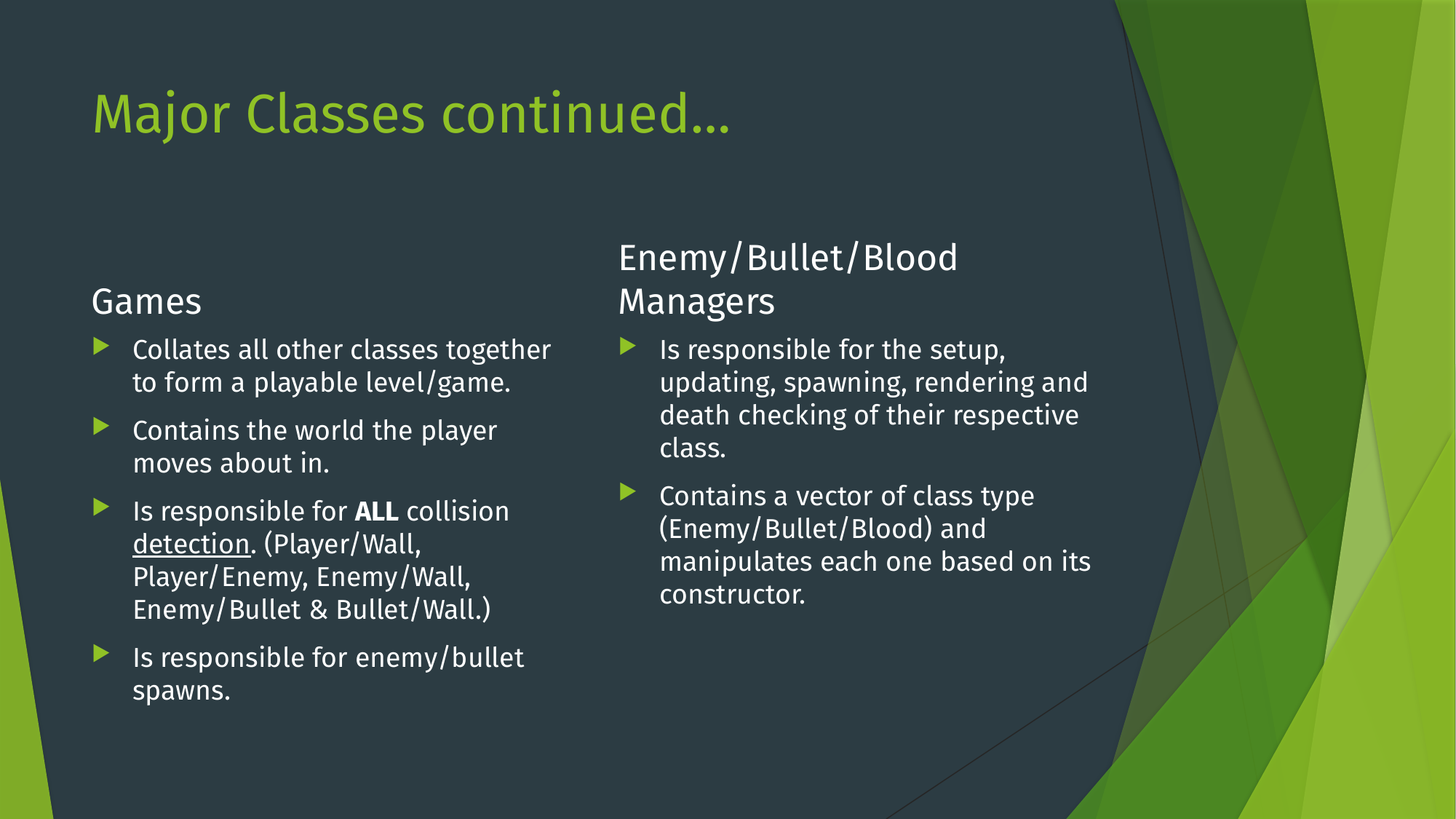

# Major Classes continued…
Games
Enemy/Bullet/Blood Managers
Collates all other classes together to form a playable level/game.
Contains the world the player moves about in.
Is responsible for ALL collision detection. (Player/Wall, Player/Enemy, Enemy/Wall, Enemy/Bullet & Bullet/Wall.)
Is responsible for enemy/bullet spawns.

Is responsible for the setup, updating, spawning, rendering and death checking of their respective class.
Contains a vector of class type (Enemy/Bullet/Blood) and manipulates each one based on its constructor.